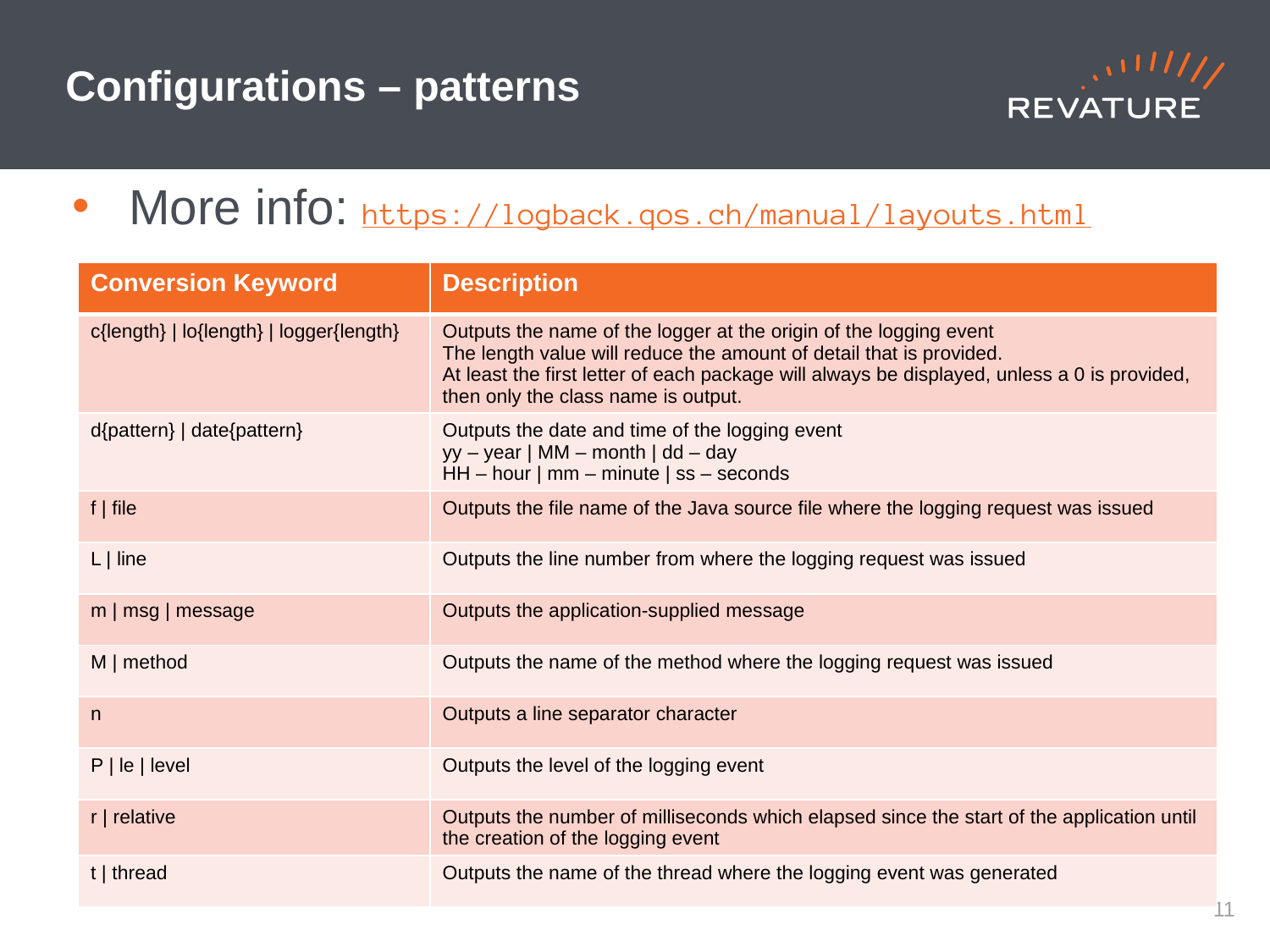

# Configurations – patterns
More info: https://logback.qos.ch/manual/layouts.html

| Conversion Keyword | Description |
| --- | --- |
| c{length} | lo{length} | logger{length} | Outputs the name of the logger at the origin of the logging event The length value will reduce the amount of detail that is provided. At least the first letter of each package will always be displayed, unless a 0 is provided, then only the class name is output. |
| d{pattern} | date{pattern} | Outputs the date and time of the logging event yy – year | MM – month | dd – day HH – hour | mm – minute | ss – seconds |
| f | file | Outputs the file name of the Java source file where the logging request was issued |
| L | line | Outputs the line number from where the logging request was issued |
| m | msg | message | Outputs the application-supplied message |
| M | method | Outputs the name of the method where the logging request was issued |
| n | Outputs a line separator character |
| P | le | level | Outputs the level of the logging event |
| r | relative | Outputs the number of milliseconds which elapsed since the start of the application until the creation of the logging event |
| t | thread | Outputs the name of the thread where the logging event was generated |
11